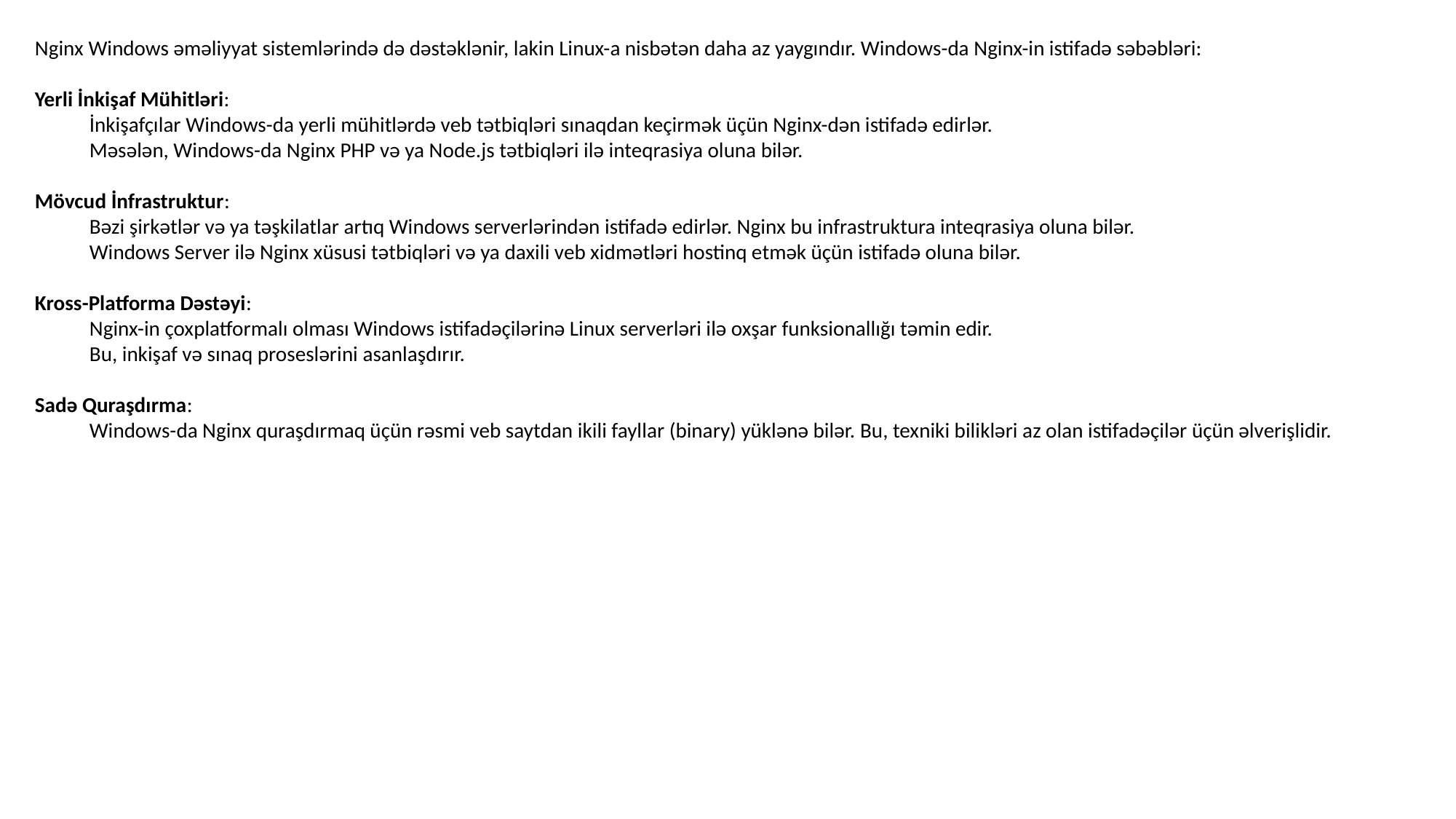

Nginx Windows əməliyyat sistemlərində də dəstəklənir, lakin Linux-a nisbətən daha az yaygındır. Windows-da Nginx-in istifadə səbəbləri:

Yerli İnkişaf Mühitləri:
İnkişafçılar Windows-da yerli mühitlərdə veb tətbiqləri sınaqdan keçirmək üçün Nginx-dən istifadə edirlər.
Məsələn, Windows-da Nginx PHP və ya Node.js tətbiqləri ilə inteqrasiya oluna bilər.

Mövcud İnfrastruktur:
Bəzi şirkətlər və ya təşkilatlar artıq Windows serverlərindən istifadə edirlər. Nginx bu infrastruktura inteqrasiya oluna bilər.
Windows Server ilə Nginx xüsusi tətbiqləri və ya daxili veb xidmətləri hostinq etmək üçün istifadə oluna bilər.

Kross-Platforma Dəstəyi:
Nginx-in çoxplatformalı olması Windows istifadəçilərinə Linux serverləri ilə oxşar funksionallığı təmin edir.
Bu, inkişaf və sınaq proseslərini asanlaşdırır.

Sadə Quraşdırma:
Windows-da Nginx quraşdırmaq üçün rəsmi veb saytdan ikili fayllar (binary) yüklənə bilər. Bu, texniki bilikləri az olan istifadəçilər üçün əlverişlidir.